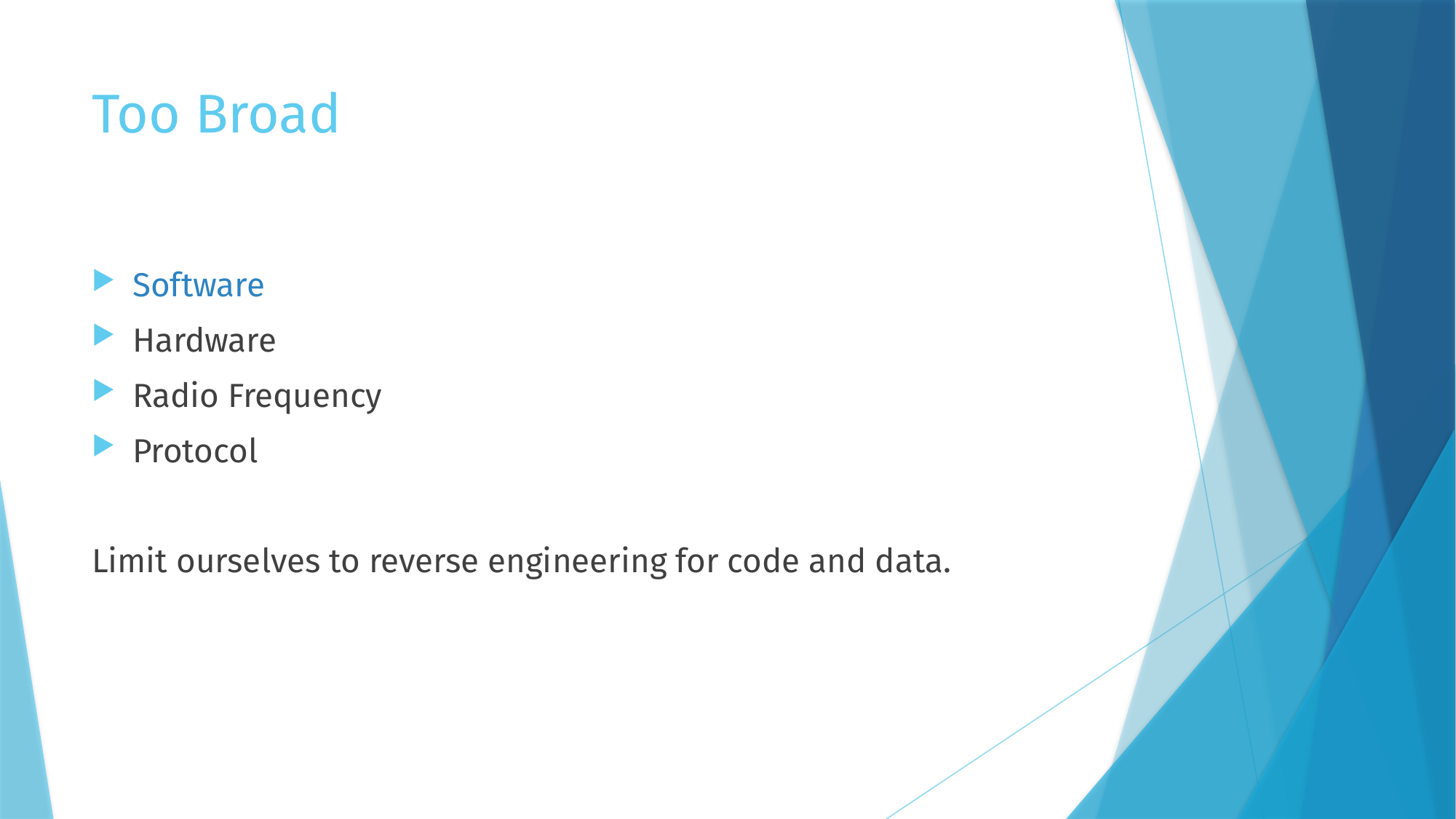

# Too Broad
Software
Hardware
Radio Frequency
Protocol

Limit ourselves to reverse engineering for code and data.